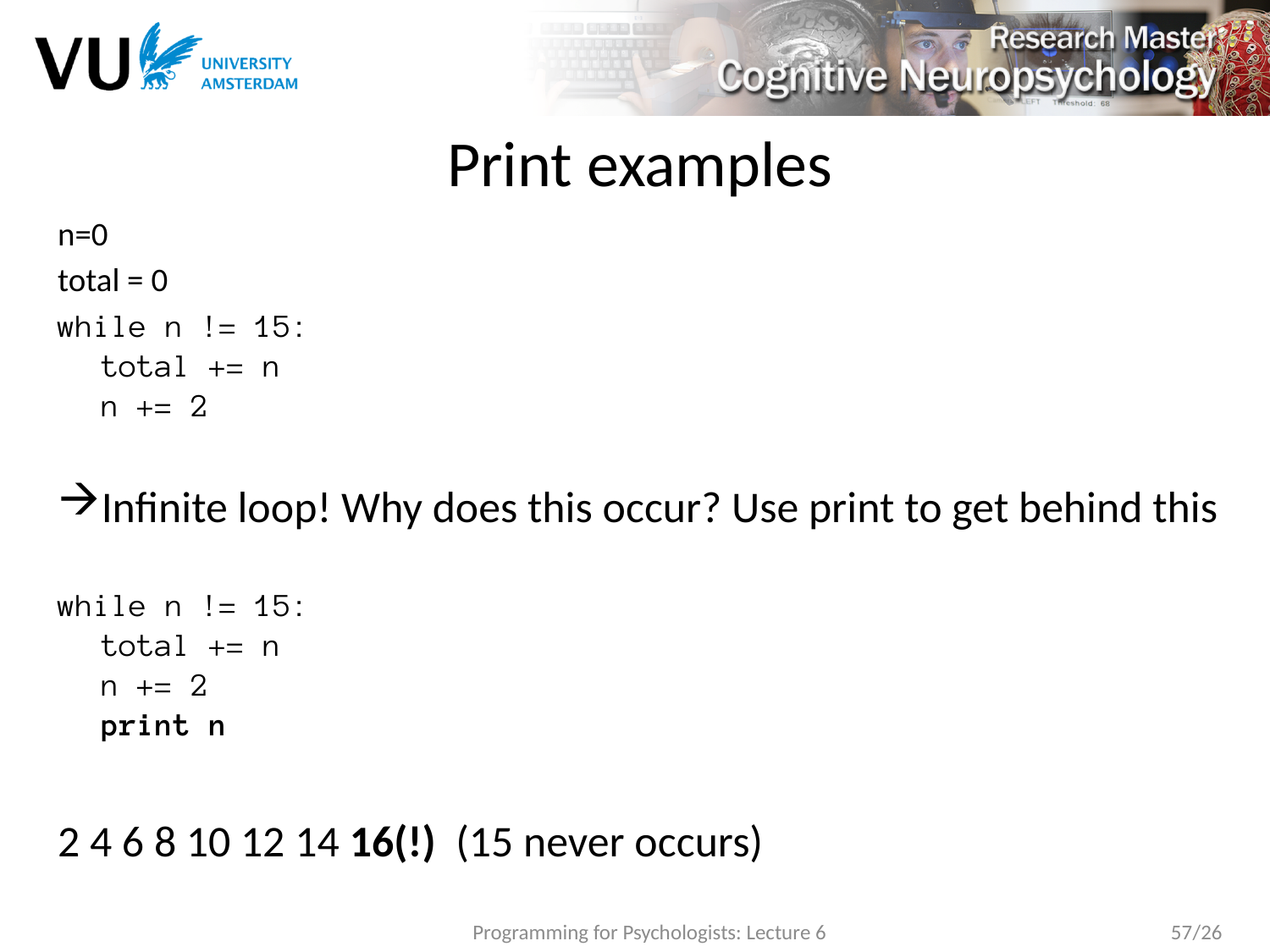

# Print examples
n=0
total = 0
while n != 15:
total += n
n += 2

Infinite loop! Why does this occur? Use print to get behind this

while n != 15:
total += n
n += 2
print n

2 4 6 8 10 12 14 16(!)  (15 never occurs)
Programming for Psychologists: Lecture 6
57